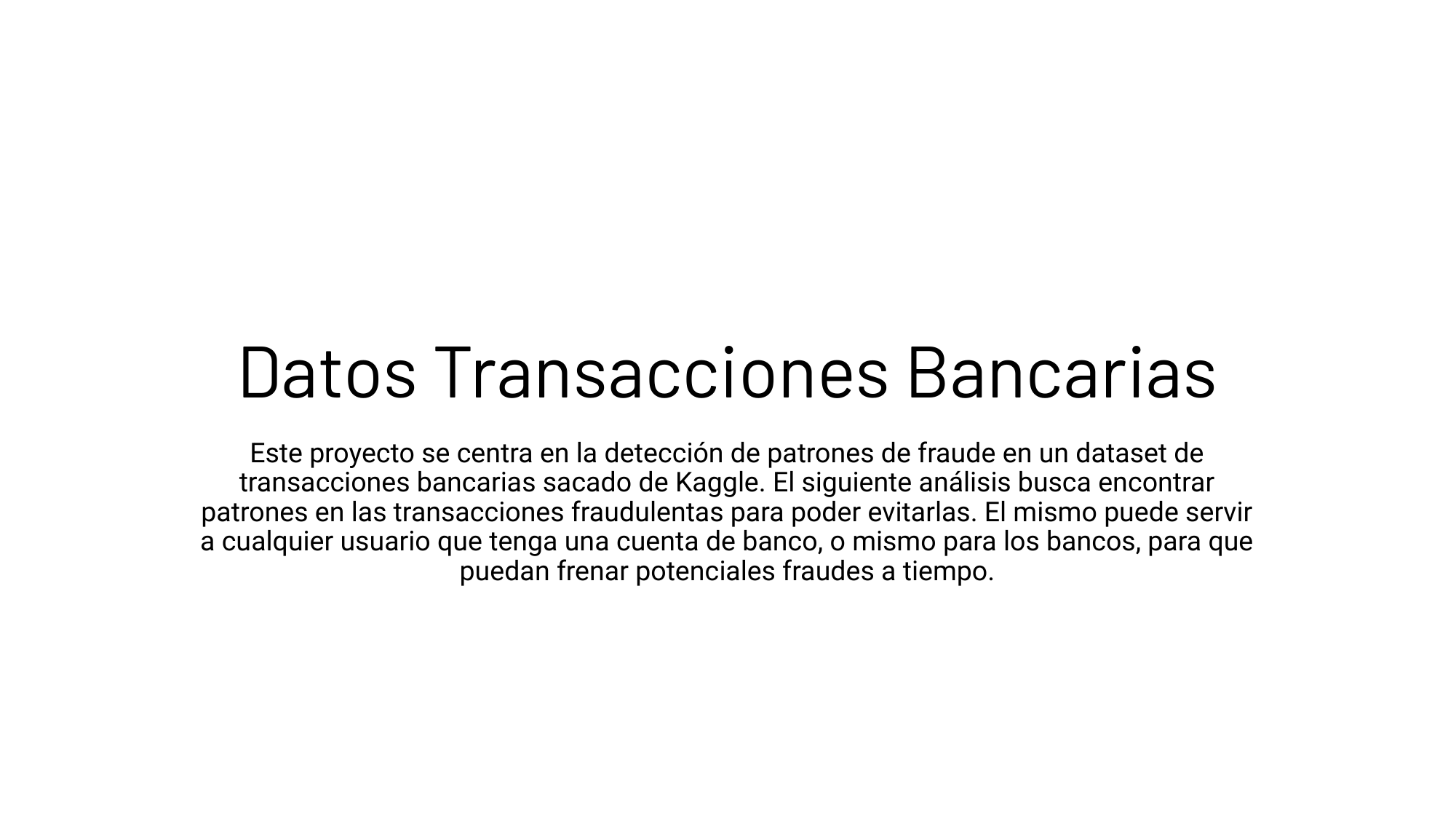

# Datos Transacciones Bancarias
Este proyecto se centra en la detección de patrones de fraude en un dataset de transacciones bancarias sacado de Kaggle. El siguiente análisis busca encontrar patrones en las transacciones fraudulentas para poder evitarlas. El mismo puede servir a cualquier usuario que tenga una cuenta de banco, o mismo para los bancos, para que puedan frenar potenciales fraudes a tiempo.